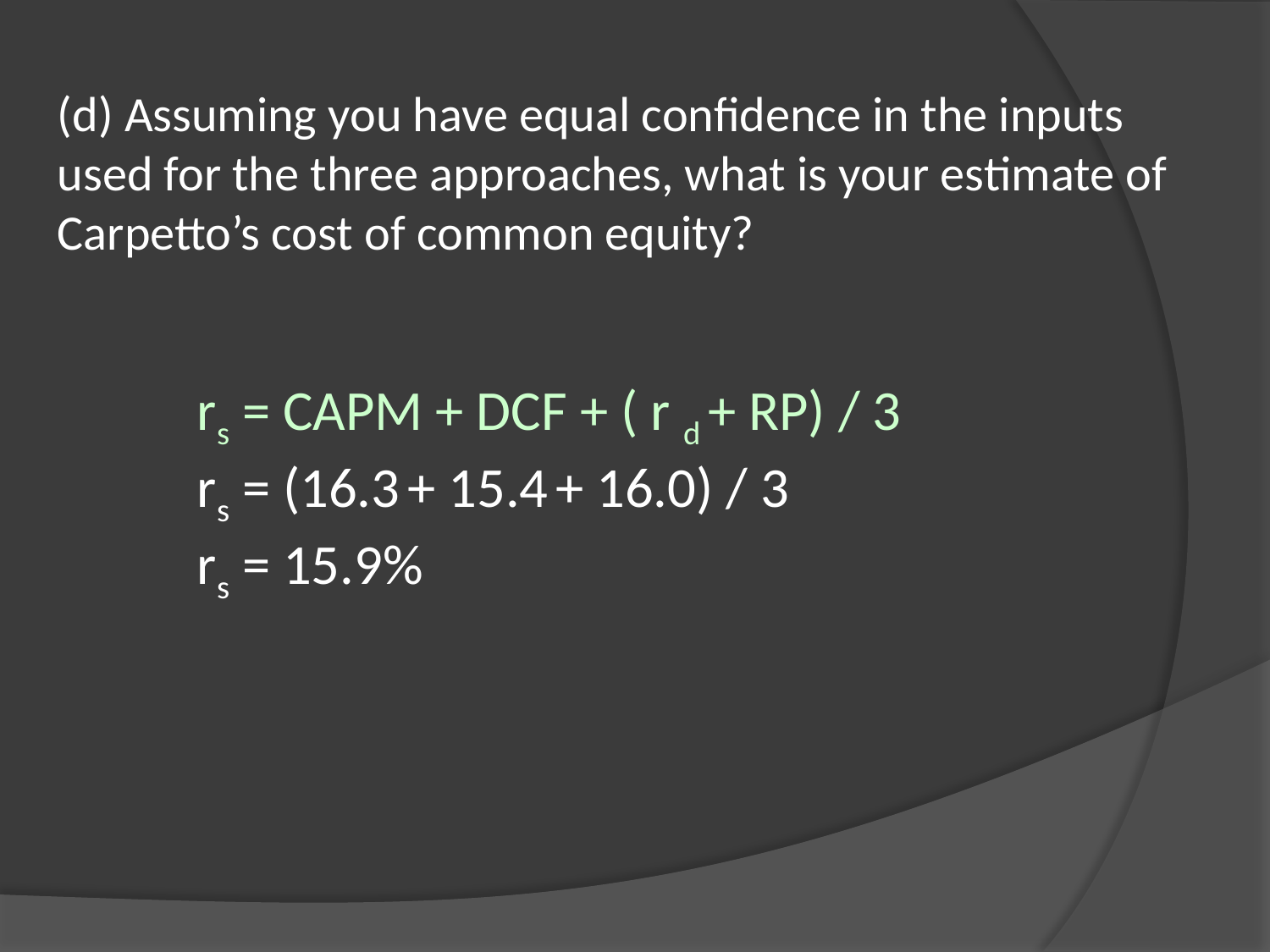

(d) Assuming you have equal confidence in the inputs used for the three approaches, what is your estimate of Carpetto’s cost of common equity?

	 rs = CAPM + DCF + ( r d + RP) / 3
	 rs = (16.3 + 15.4 + 16.0) / 3
	 rs = 15.9%